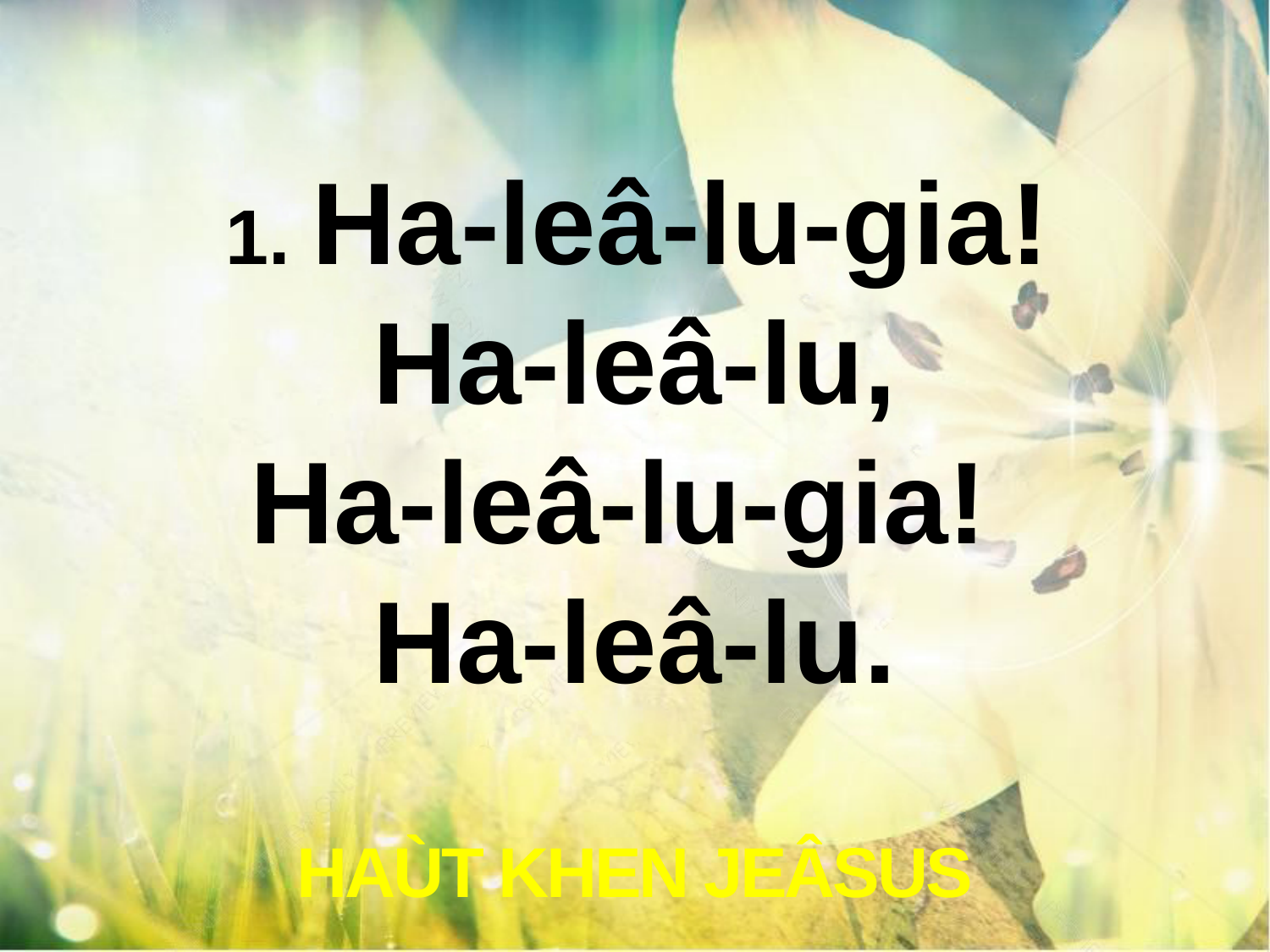

1. Ha-leâ-lu-gia!
Ha-leâ-lu,
Ha-leâ-lu-gia!
Ha-leâ-lu.
HAÙT KHEN JEÂSUS